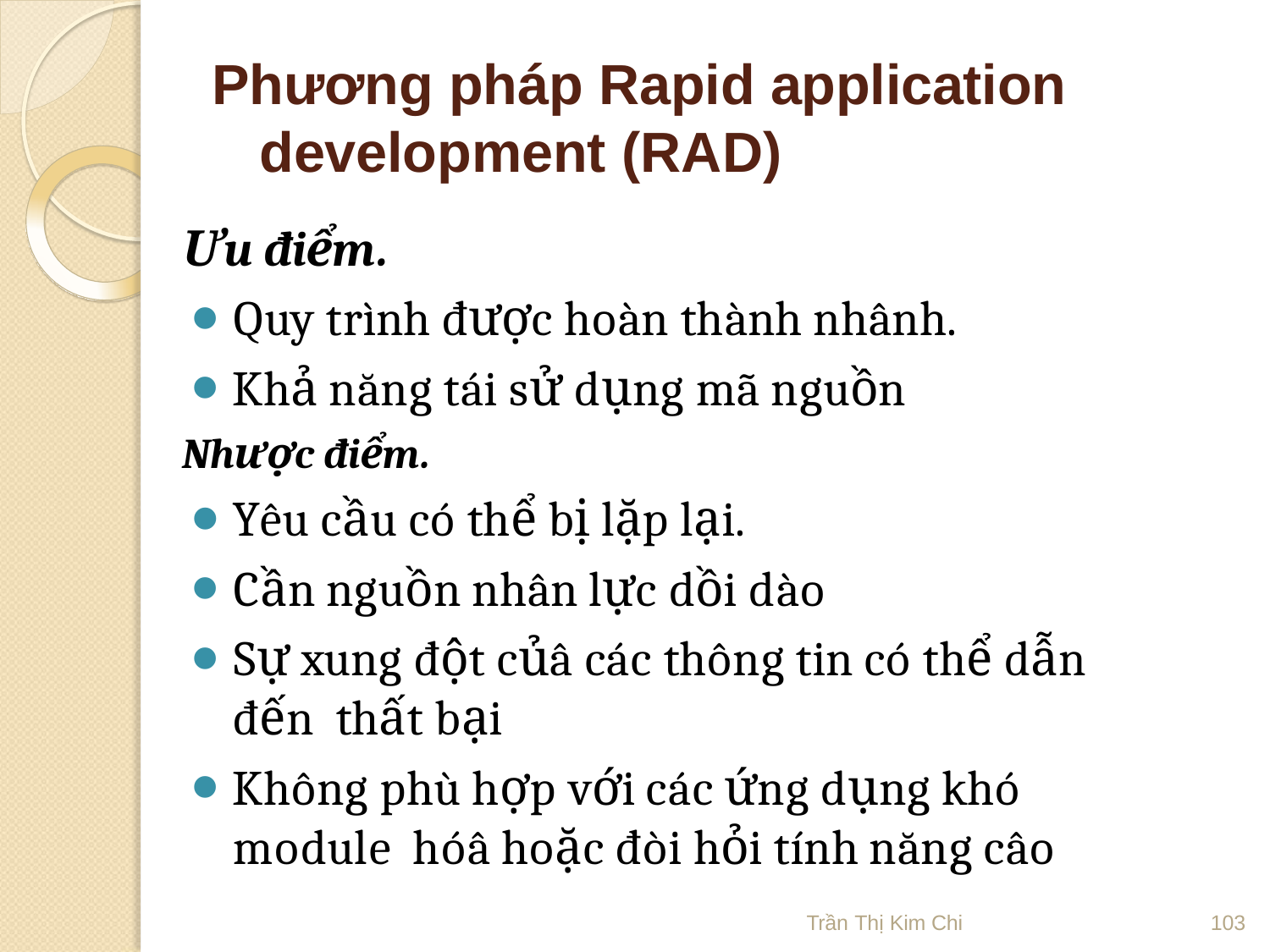

# Phương pháp Rapid application  development (RAD)
Ưu điểm.
Quy trình được hoàn thành nhânh.
Khả năng tái sử dụng mã nguồn
Nhược điểm.
Yêu cầu có thể bị lặp lại.
Cần nguồn nhân lực dồi dào
Sự xung đột củâ các thông tin có thể dẫn đến  thất bại
Không phù hợp với các ứng dụng khó module  hóâ hoặc đòi hỏi tính năng câo
Trần Thị Kim Chi
103